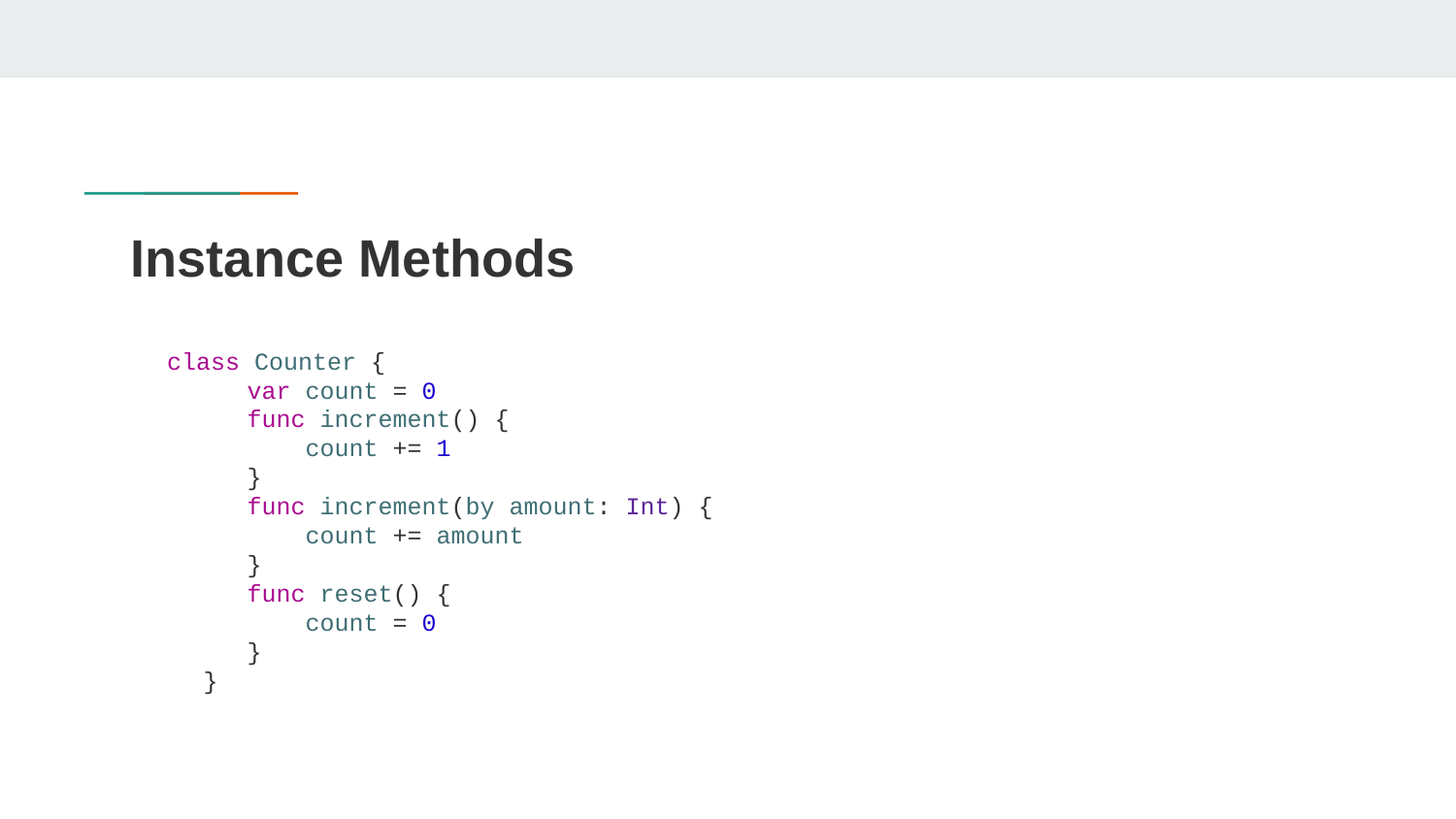

# Instance Methods

class Counter {
   var count = 0
   func increment() {
       count += 1
   }
   func increment(by amount: Int) {
       count += amount
   }
   func reset() {
       count = 0
   }
}